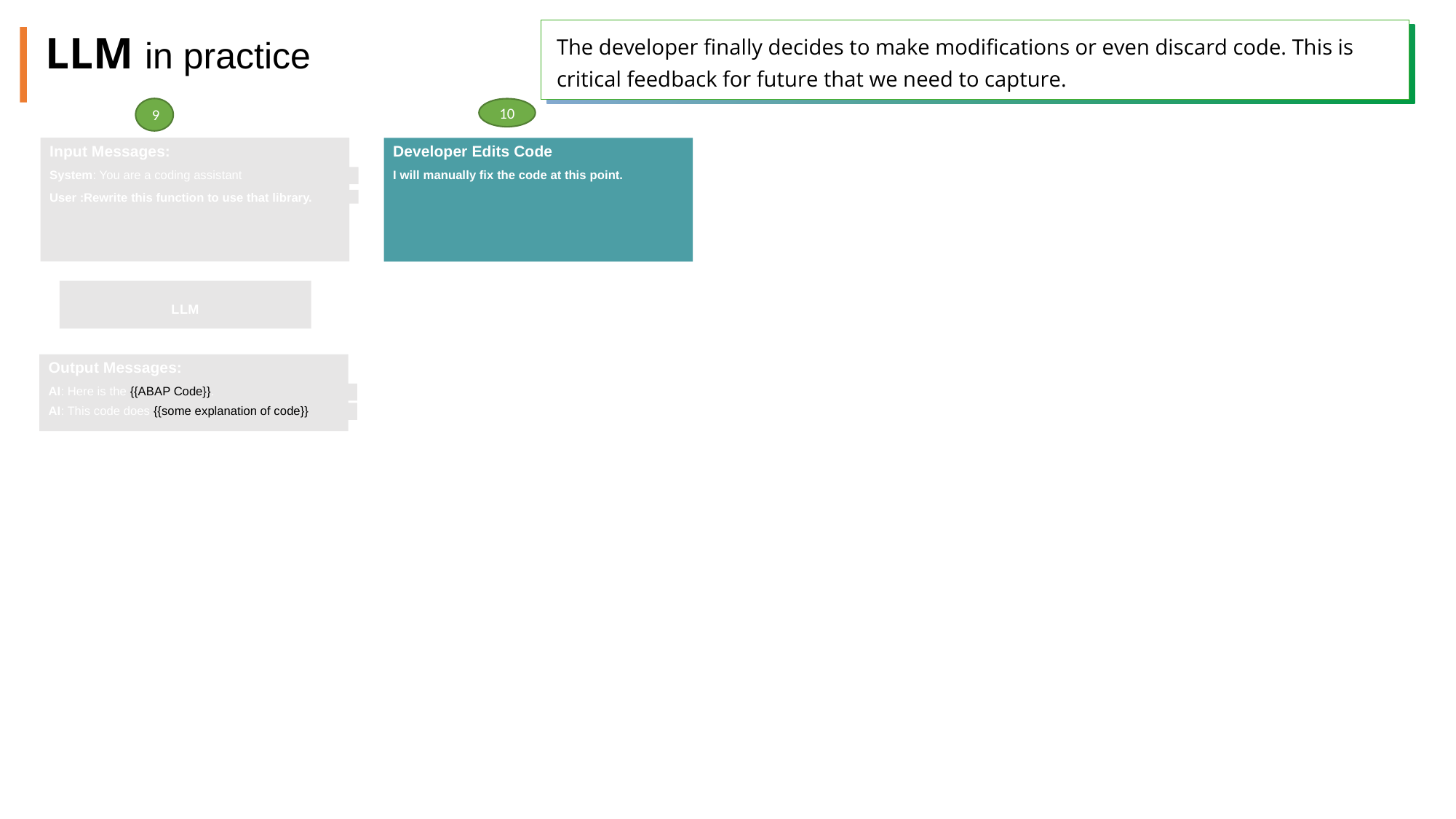

The developer finally decides to make modifications or even discard code. This is critical feedback for future that we need to capture.

LLM in practice

9
10

Input Messages:
System: You are a coding assistant
User :Rewrite this function to use that library.
LLM

Output Messages:
AI: Here is the {{ABAP Code}}.
AI: This code does {{some explanation of code}}

Developer Edits Code
I will manually fix the code at this point.